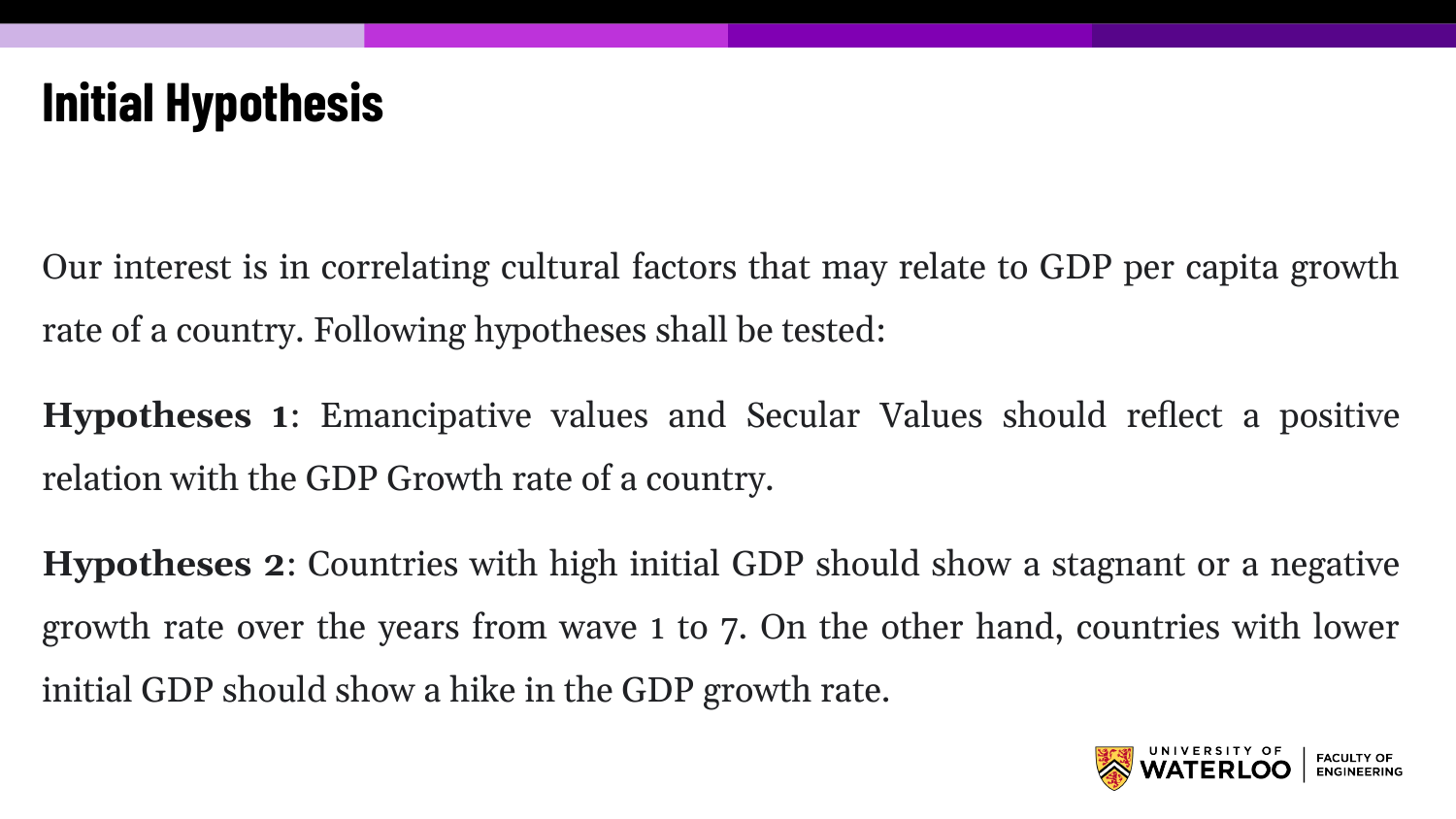

# Initial Hypothesis

Our interest is in correlating cultural factors that may relate to GDP per capita growth rate of a country. Following hypotheses shall be tested:
Hypotheses 1: Emancipative values and Secular Values should reflect a positive relation with the GDP Growth rate of a country.
Hypotheses 2: Countries with high initial GDP should show a stagnant or a negative growth rate over the years from wave 1 to 7. On the other hand, countries with lower initial GDP should show a hike in the GDP growth rate.